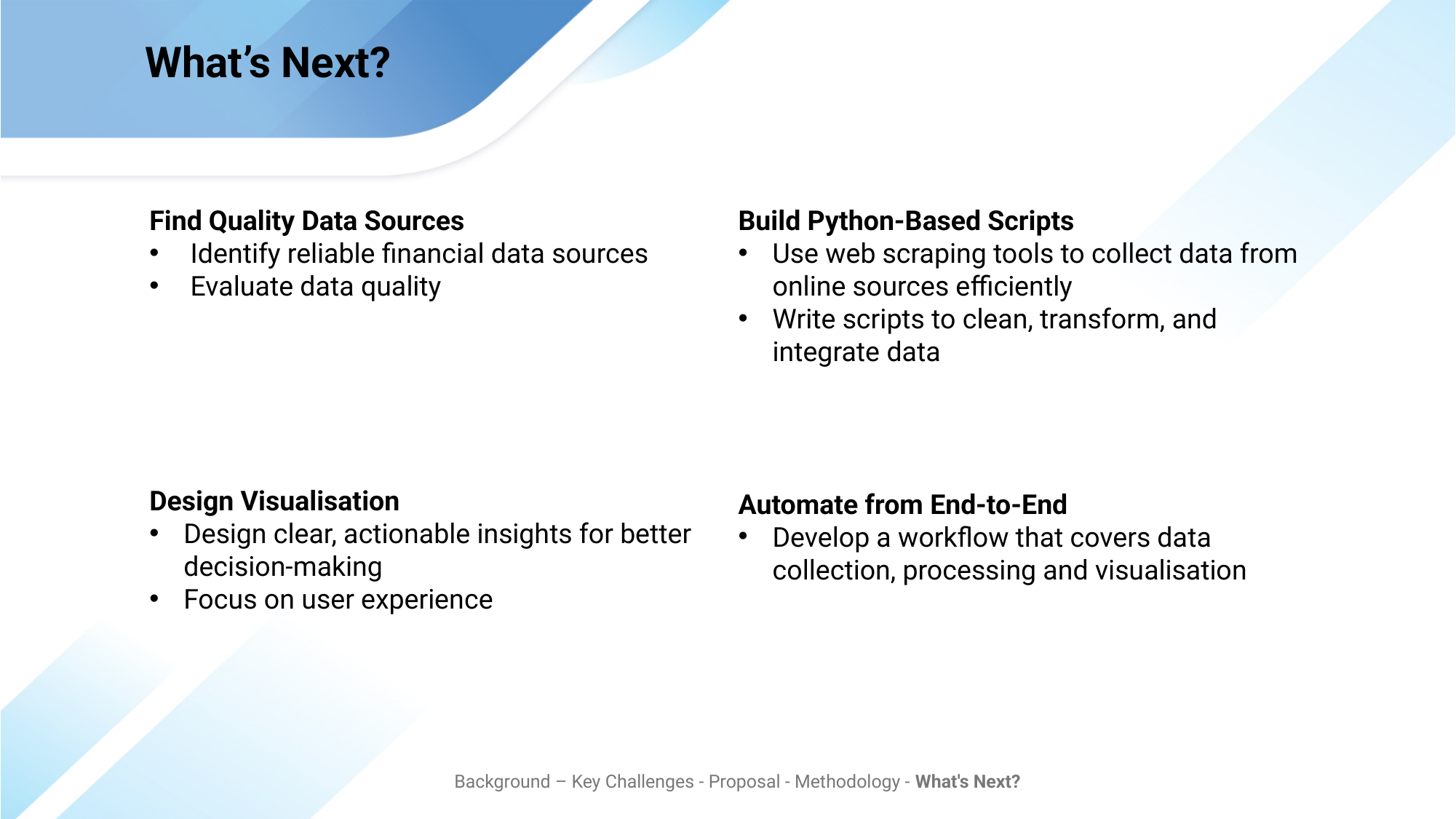

What’s Next?
Find Quality Data Sources
Identify reliable financial data sources
Evaluate data quality
Build Python-Based Scripts
Use web scraping tools to collect data from online sources efficiently
Write scripts to clean, transform, and integrate data
Design Visualisation
Design clear, actionable insights for better decision-making
Focus on user experience
Automate from End-to-End
Develop a workflow that covers data collection, processing and visualisation
Background – Key Challenges - Proposal - Methodology - What's Next?